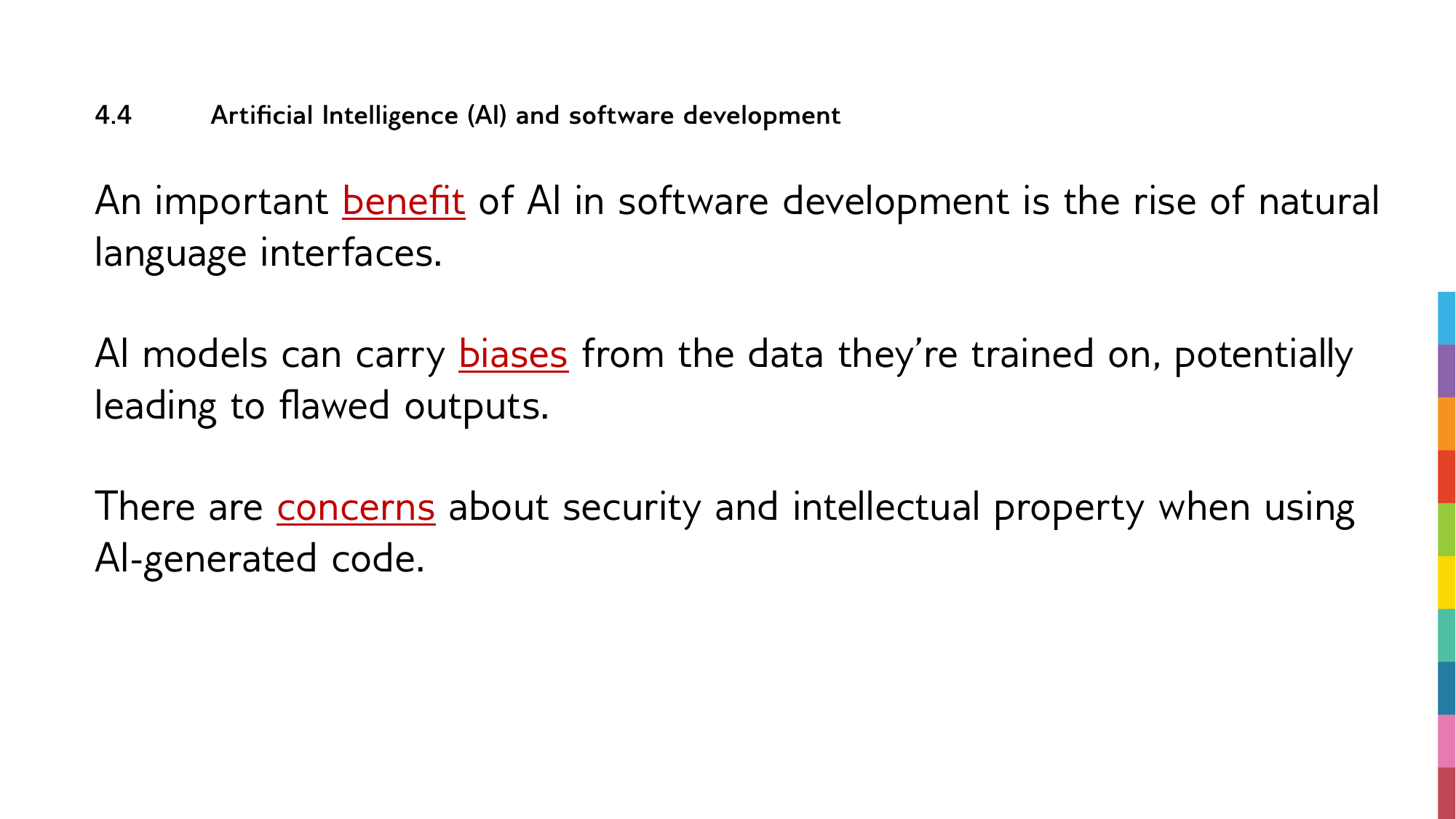

# 4.4 	Artificial Intelligence (AI) and software development
An important benefit of AI in software development is the rise of natural language interfaces.

AI models can carry biases from the data they’re trained on, potentially leading to flawed outputs.

There are concerns about security and intellectual property when using AI-generated code.